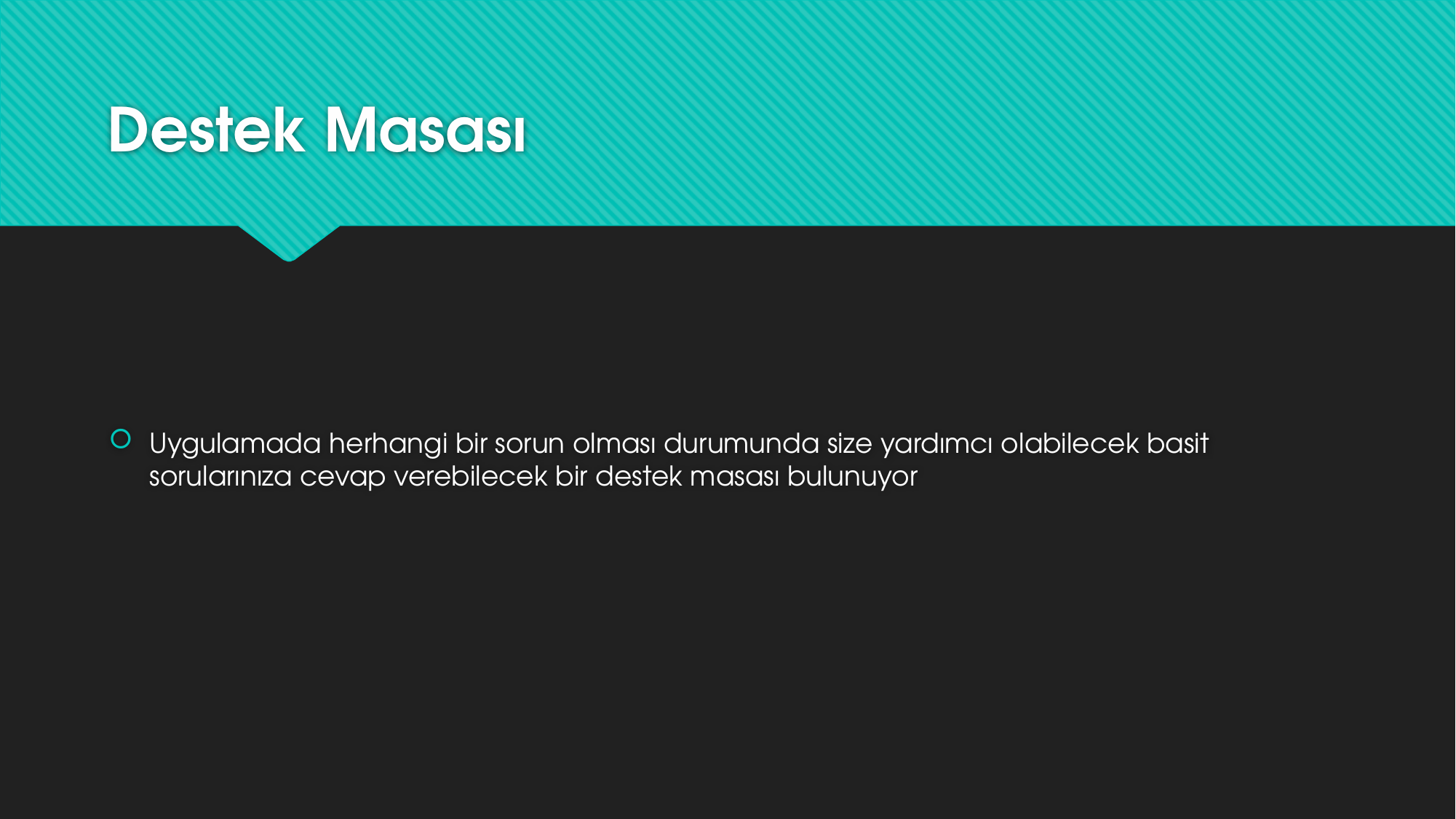

# Destek Masası
Uygulamada herhangi bir sorun olması durumunda size yardımcı olabilecek basit sorularınıza cevap verebilecek bir destek masası bulunuyor